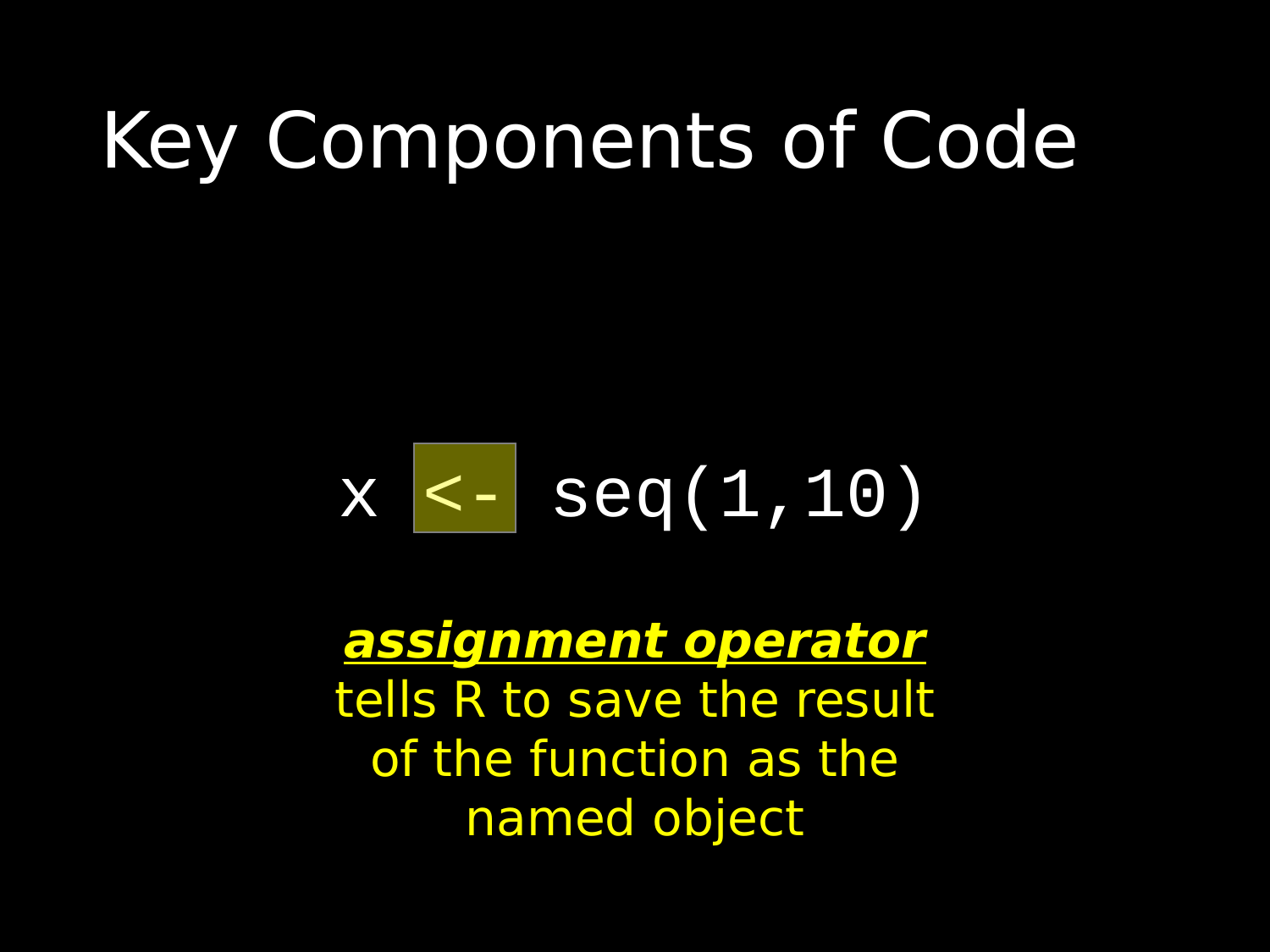

# Key Components of Code

x <- seq(1,10)

assignment operator tells R to save the result of the function as the named object